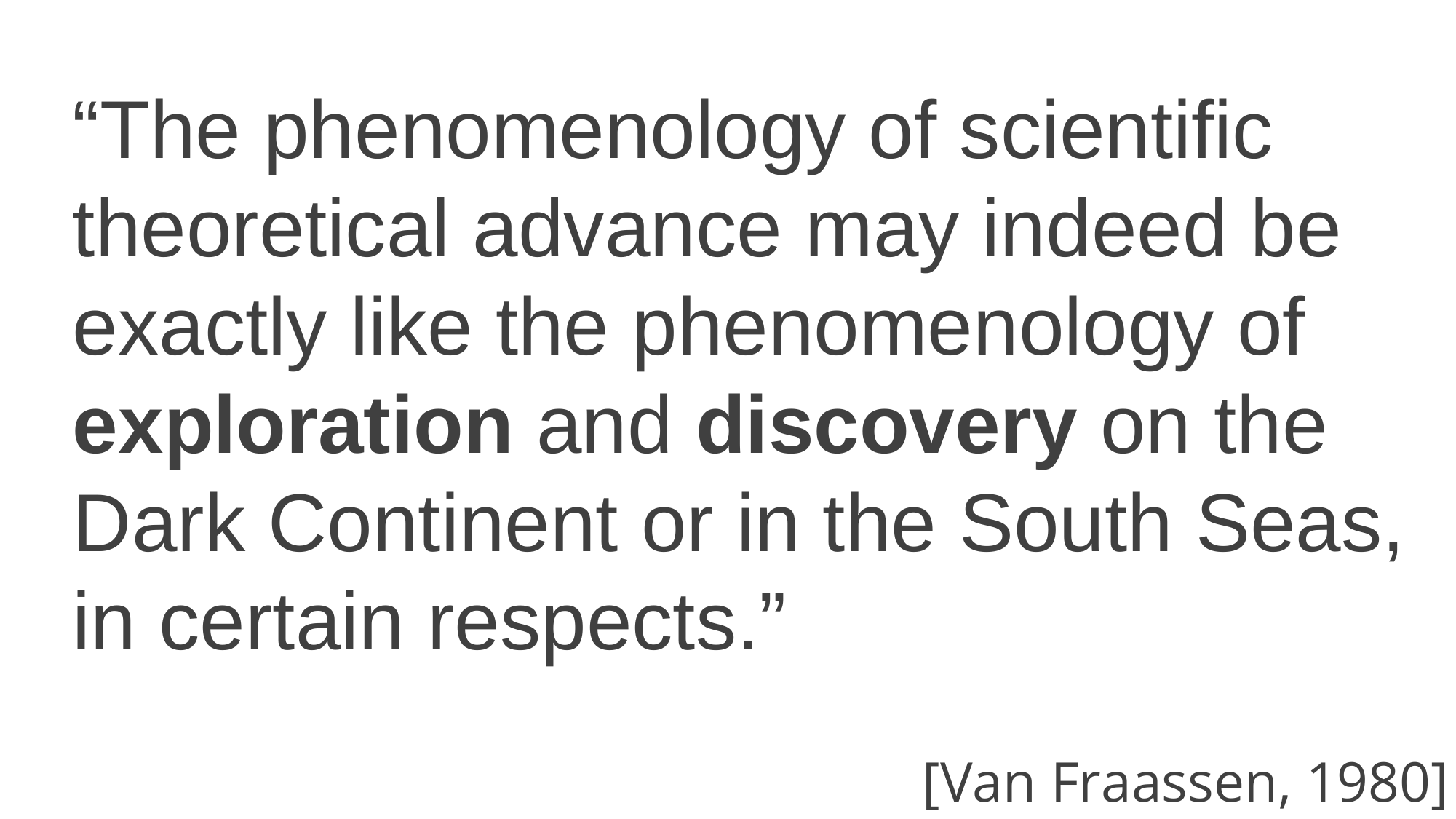

“The phenomenology of scientific theoretical advance may indeed be exactly like the phenomenology of exploration and discovery on the Dark Continent or in the South Seas, in certain respects.”
[Van Fraassen, 1980]